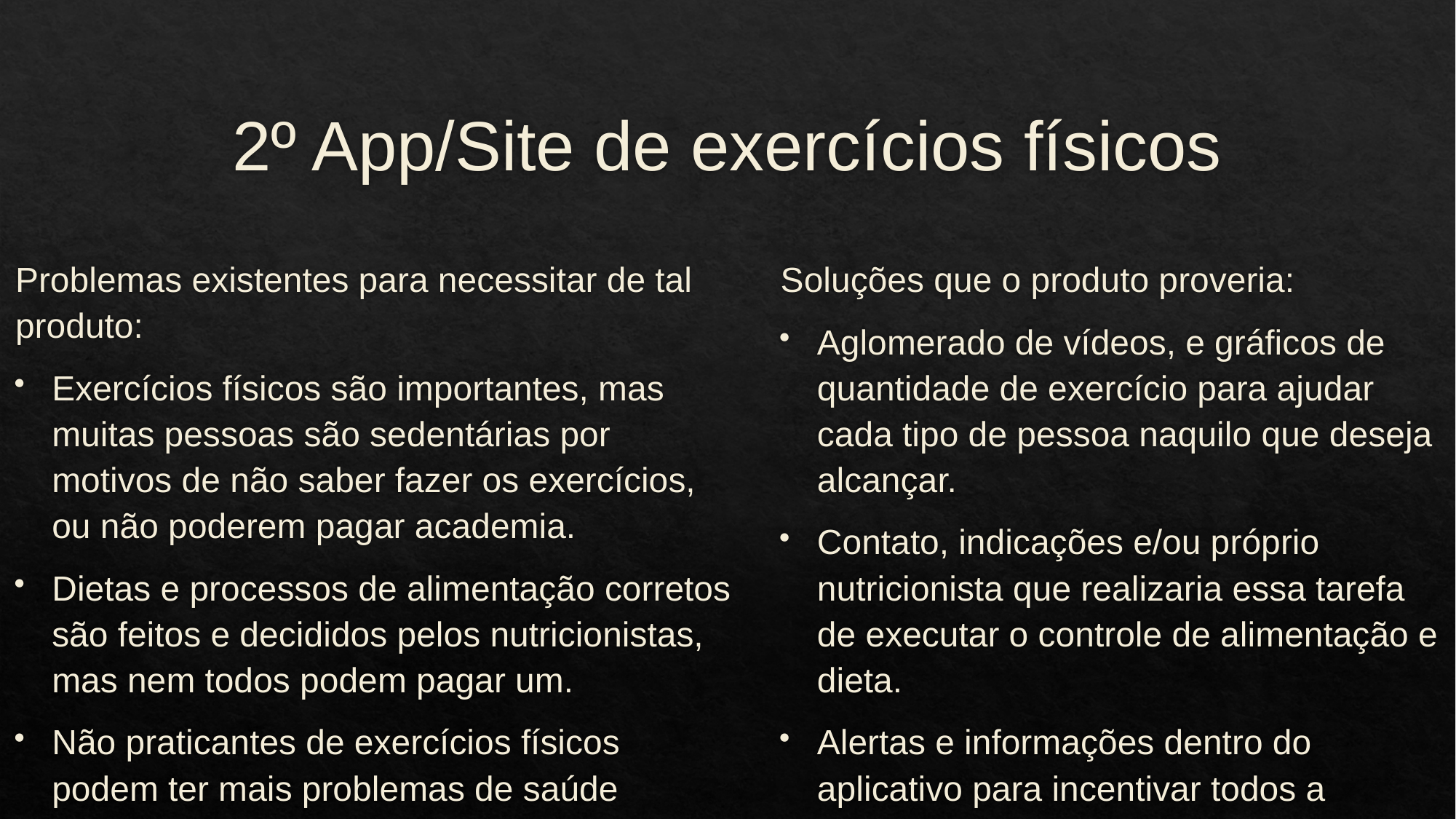

# 2º App/Site de exercícios físicos
Problemas existentes para necessitar de tal produto:
Exercícios físicos são importantes, mas muitas pessoas são sedentárias por motivos de não saber fazer os exercícios, ou não poderem pagar academia.
Dietas e processos de alimentação corretos são feitos e decididos pelos nutricionistas, mas nem todos podem pagar um.
Não praticantes de exercícios físicos podem ter mais problemas de saúde mental e física.

Soluções que o produto proveria:
Aglomerado de vídeos, e gráficos de quantidade de exercício para ajudar cada tipo de pessoa naquilo que deseja alcançar.
Contato, indicações e/ou próprio nutricionista que realizaria essa tarefa de executar o controle de alimentação e dieta.
Alertas e informações dentro do aplicativo para incentivar todos a exercitarem-se.